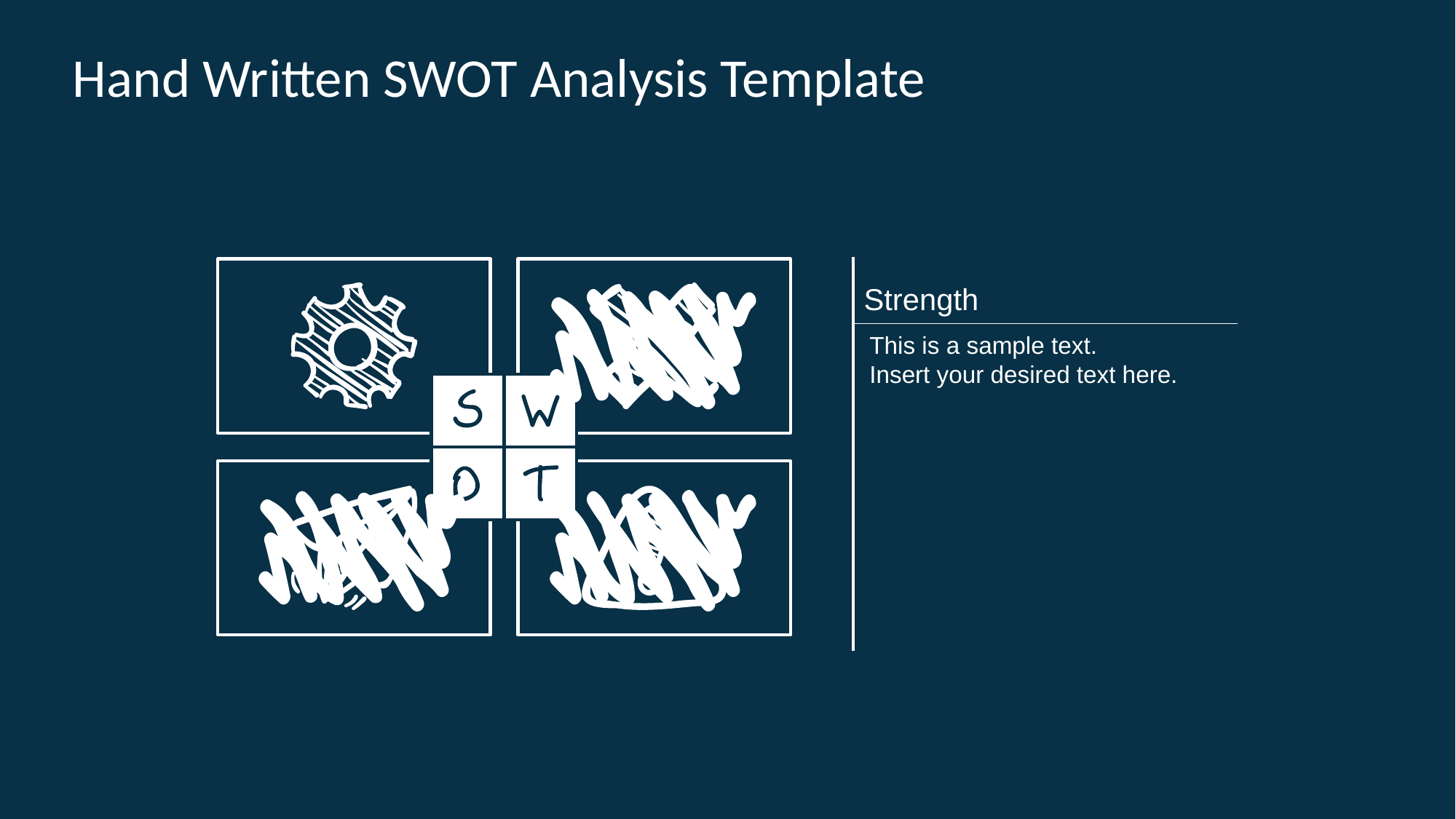

# Hand Written SWOT Analysis Template

Strength

This is a sample text.
Insert your desired text here.